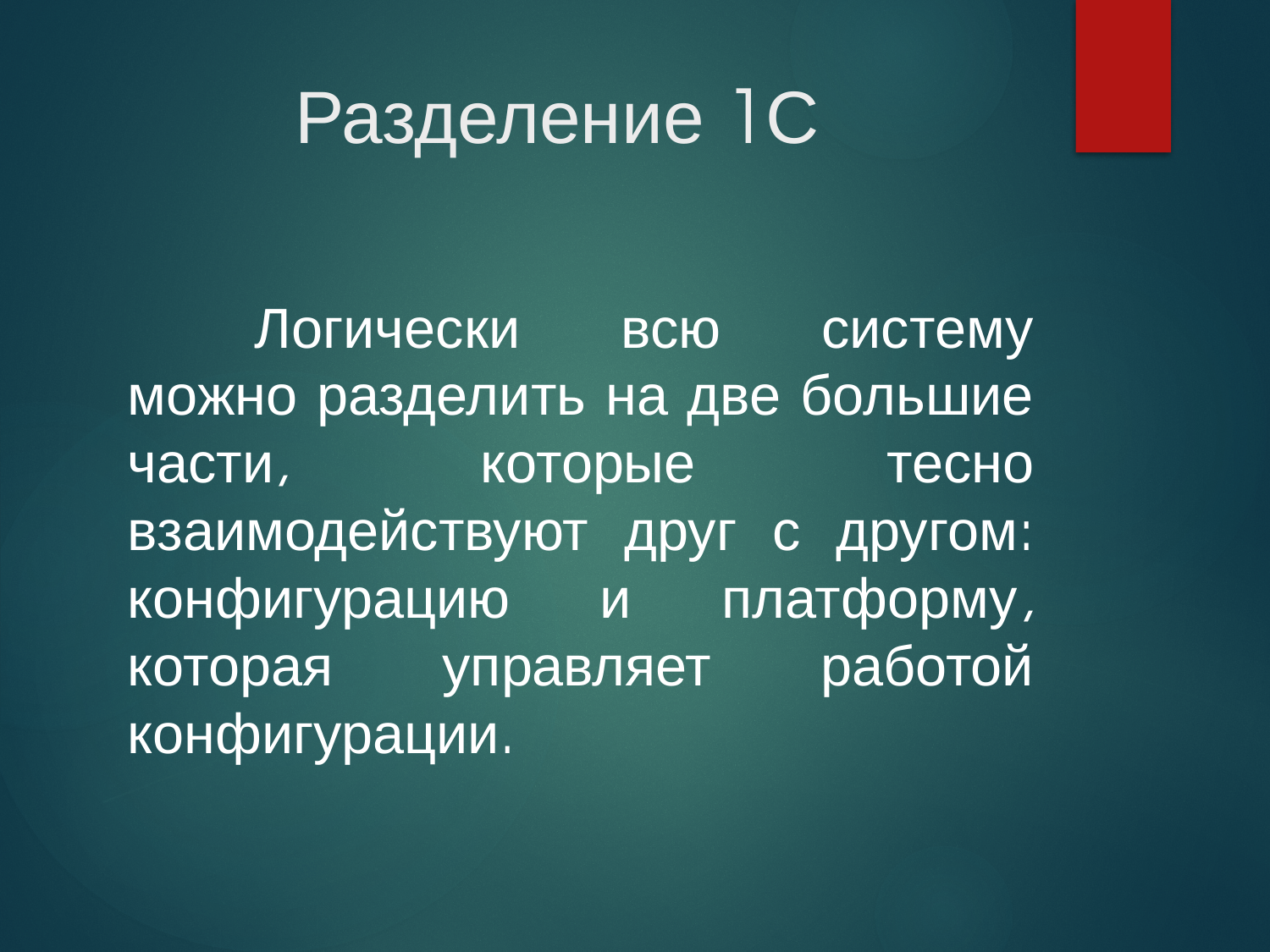

# Разделение 1С
	Логически всю систему можно разделить на две большие части, которые тесно взаимодействуют друг с другом: конфигурацию и платформу, которая управляет работой конфигурации.